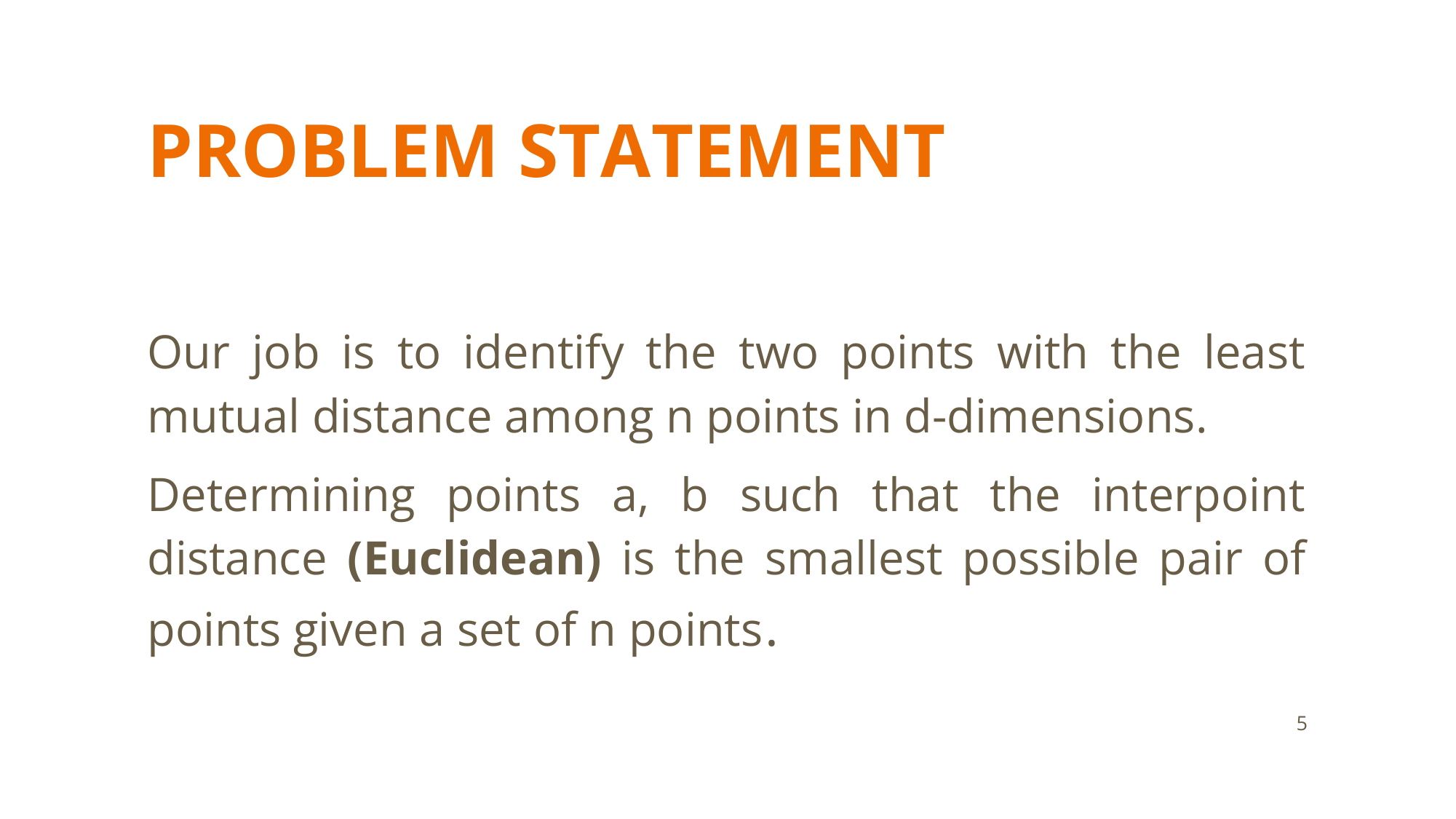

# PROBLEM STATEMENT
Our job is to identify the two points with the least mutual distance among n points in d-dimensions.
Determining points a, b such that the interpoint distance (Euclidean) is the smallest possible pair of points given a set of n points.
5